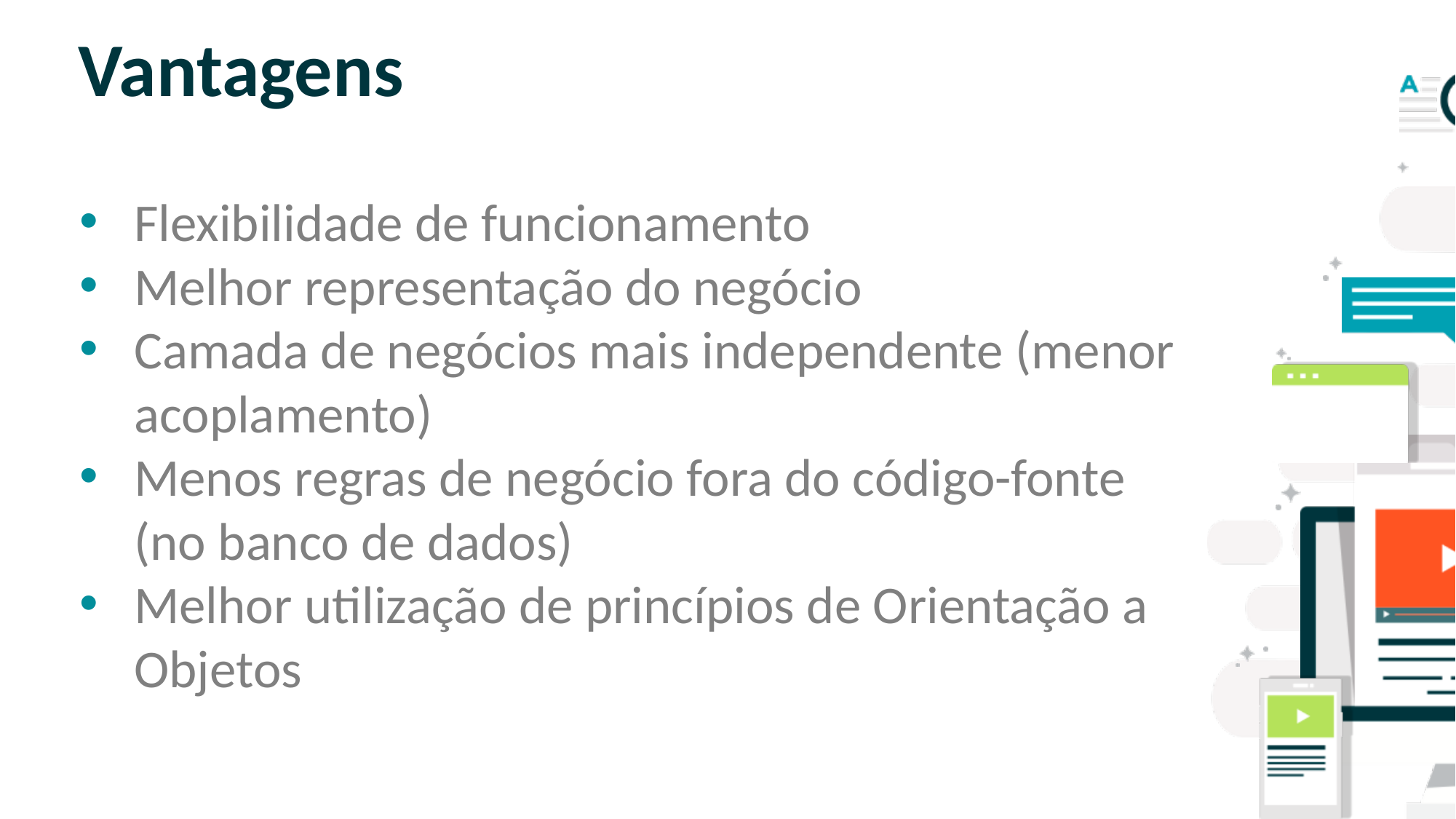

# Vantagens
Flexibilidade de funcionamento
Melhor representação do negócio
Camada de negócios mais independente (menor acoplamento)
Menos regras de negócio fora do código-fonte (no banco de dados)
Melhor utilização de princípios de Orientação a Objetos